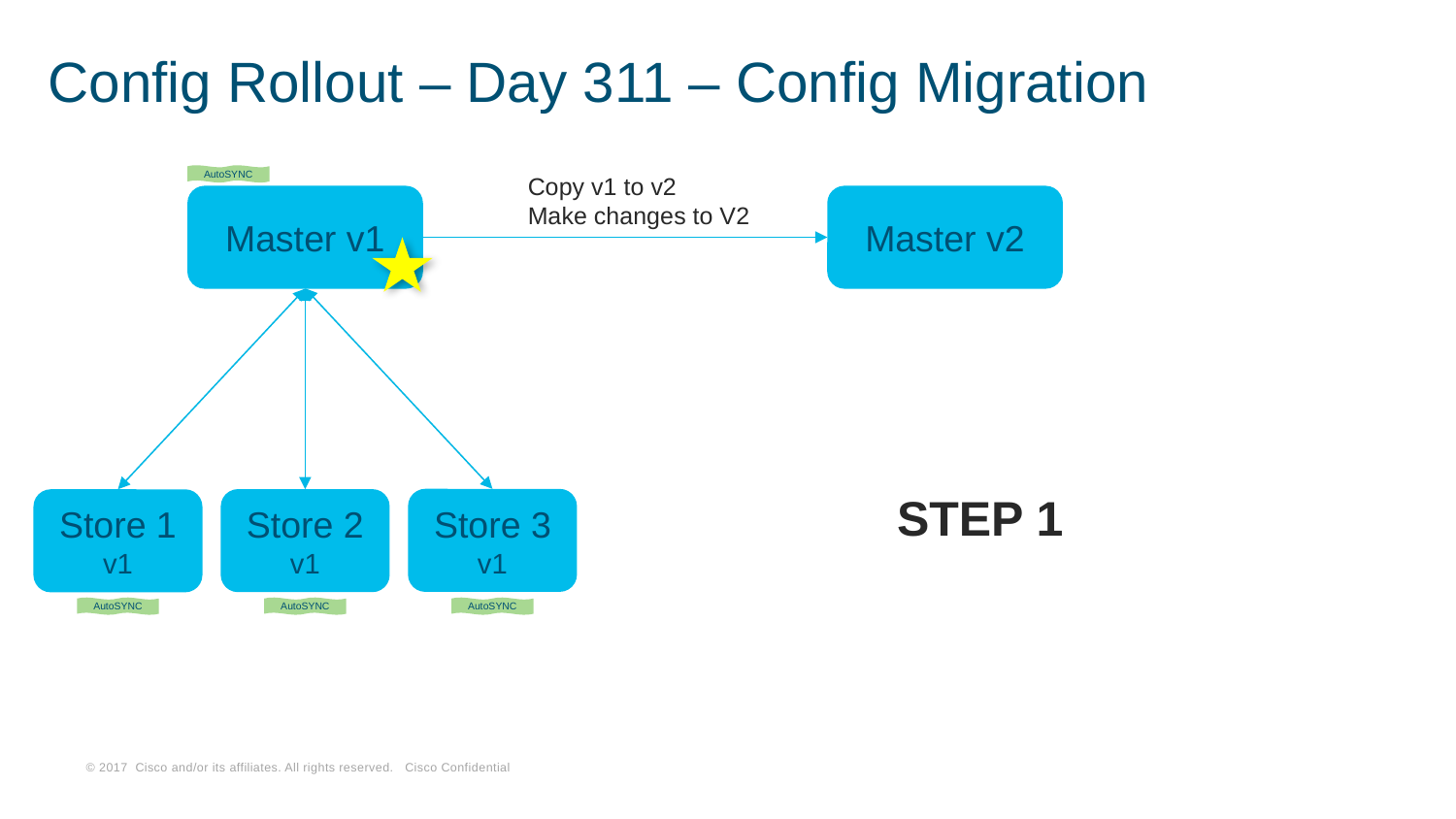

# Config Rollout – Day 311 – Config Migration
Copy v1 to v2
Make changes to V2
AutoSYNC
Master v2
Master v1

STEP 1
Store 3 v1
Store 2 v1
Store 1
v1
AutoSYNC
AutoSYNC
AutoSYNC